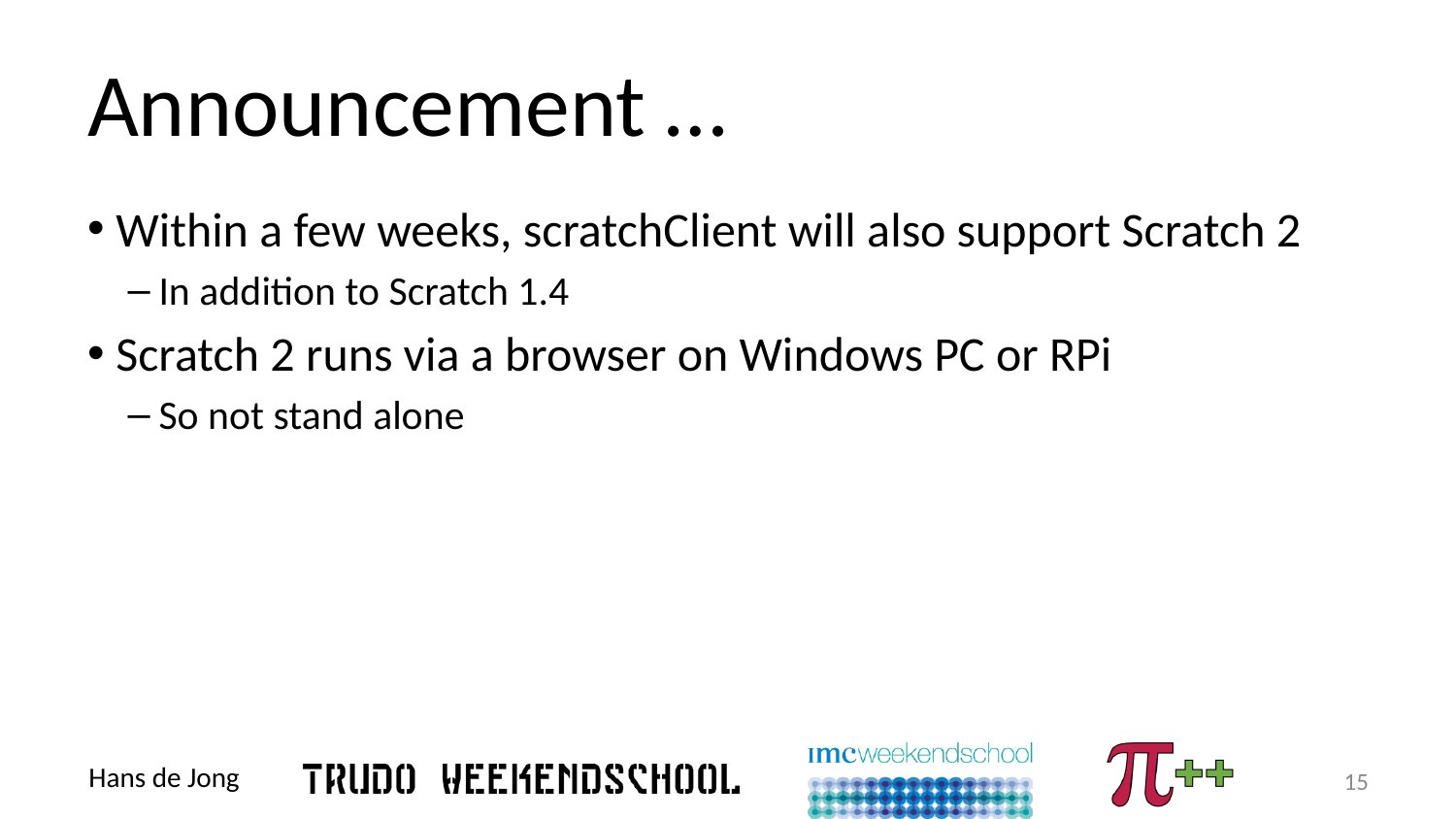

# Announcement …
Within a few weeks, scratchClient will also support Scratch 2
In addition to Scratch 1.4
Scratch 2 runs via a browser on Windows PC or RPi
So not stand alone
15